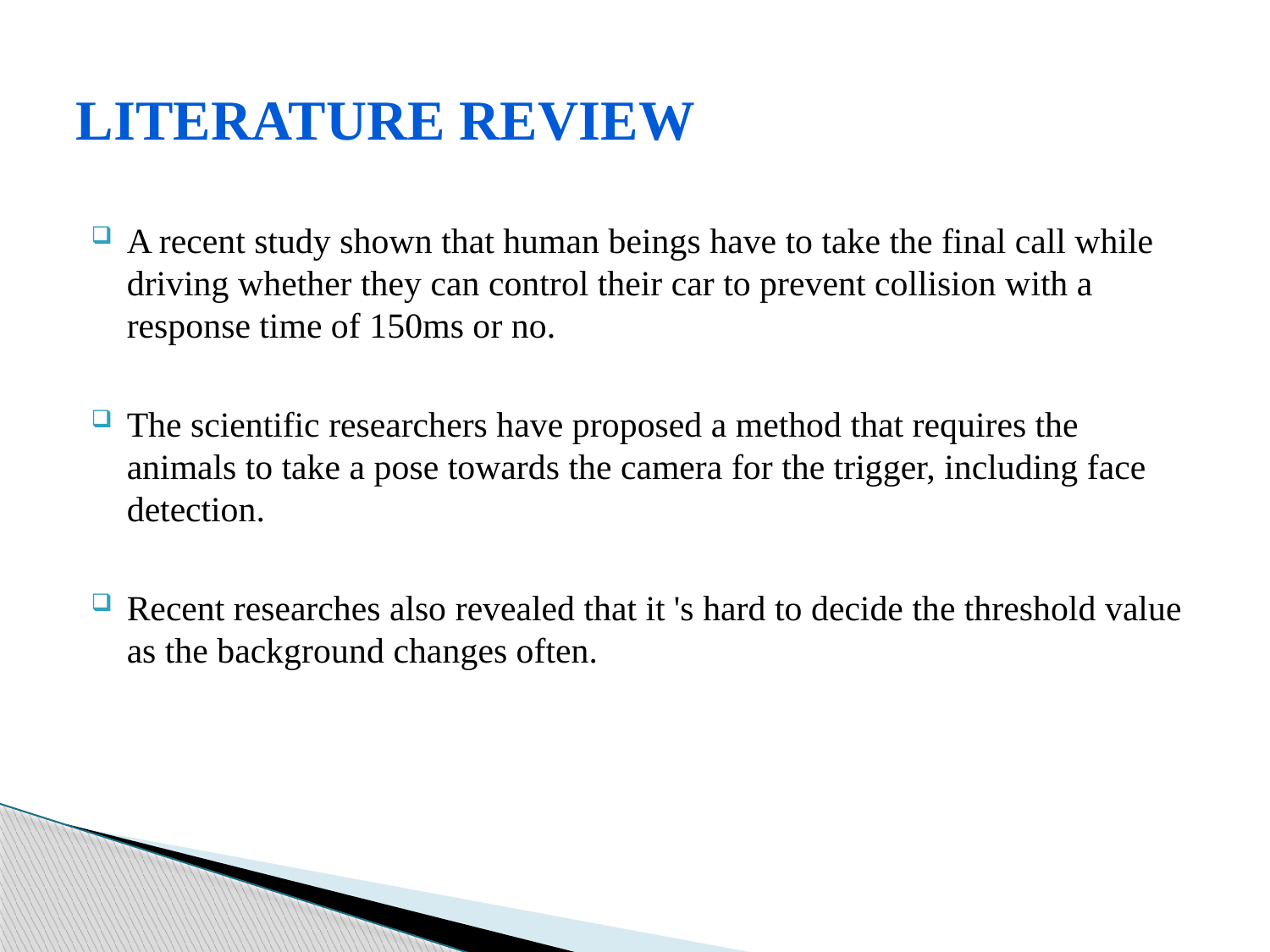

# LiterAture Review
A recent study shown that human beings have to take the final call while driving whether they can control their car to prevent collision with a response time of 150ms or no.

The scientific researchers have proposed a method that requires the animals to take a pose towards the camera for the trigger, including face detection.

Recent researches also revealed that it 's hard to decide the threshold value as the background changes often.